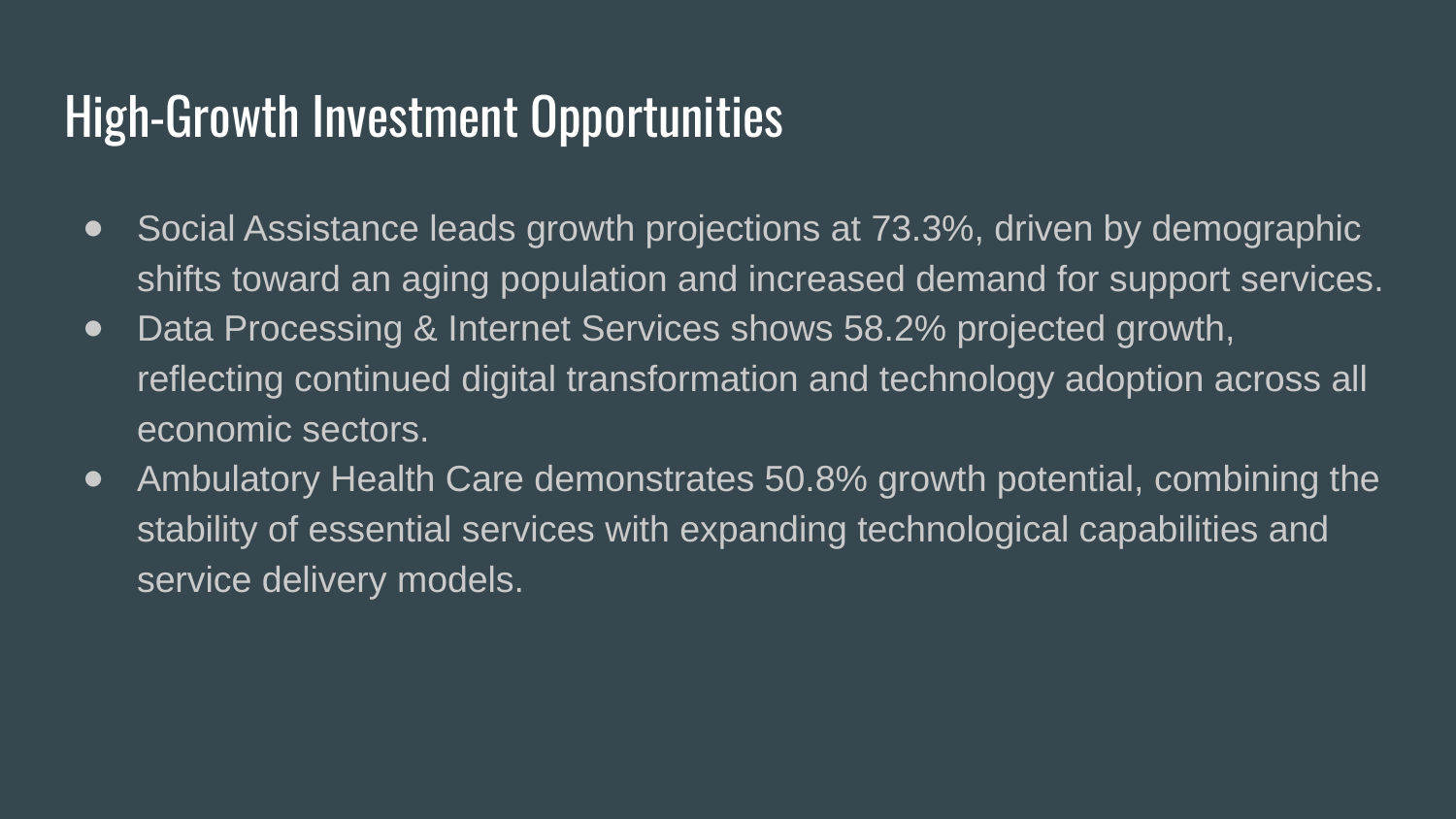

# High-Growth Investment Opportunities
Social Assistance leads growth projections at 73.3%, driven by demographic shifts toward an aging population and increased demand for support services.
Data Processing & Internet Services shows 58.2% projected growth, reflecting continued digital transformation and technology adoption across all economic sectors.
Ambulatory Health Care demonstrates 50.8% growth potential, combining the stability of essential services with expanding technological capabilities and service delivery models.